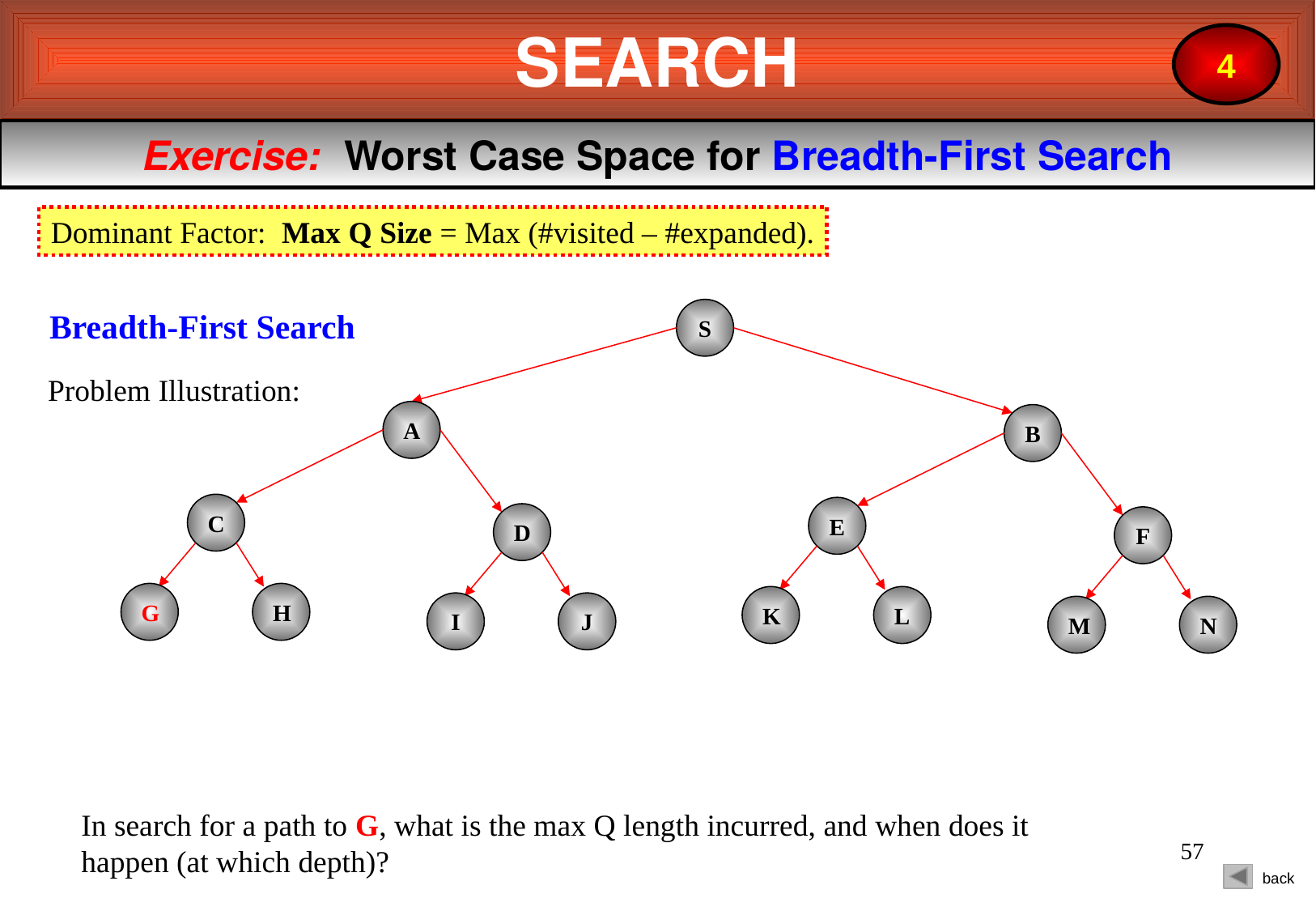

SEARCH
4
Exercise:  Worst Case Space for Breadth-First Search
Dominant Factor:  Max Q Size = Max (#visited – #expanded).
Breadth-First Search
S
Problem Illustration:
A
B
C
E
D
F
G
H
K
L
I
J
M
N
In search for a path to G, what is the max Q length incurred, and when does it happen (at which depth)?
57